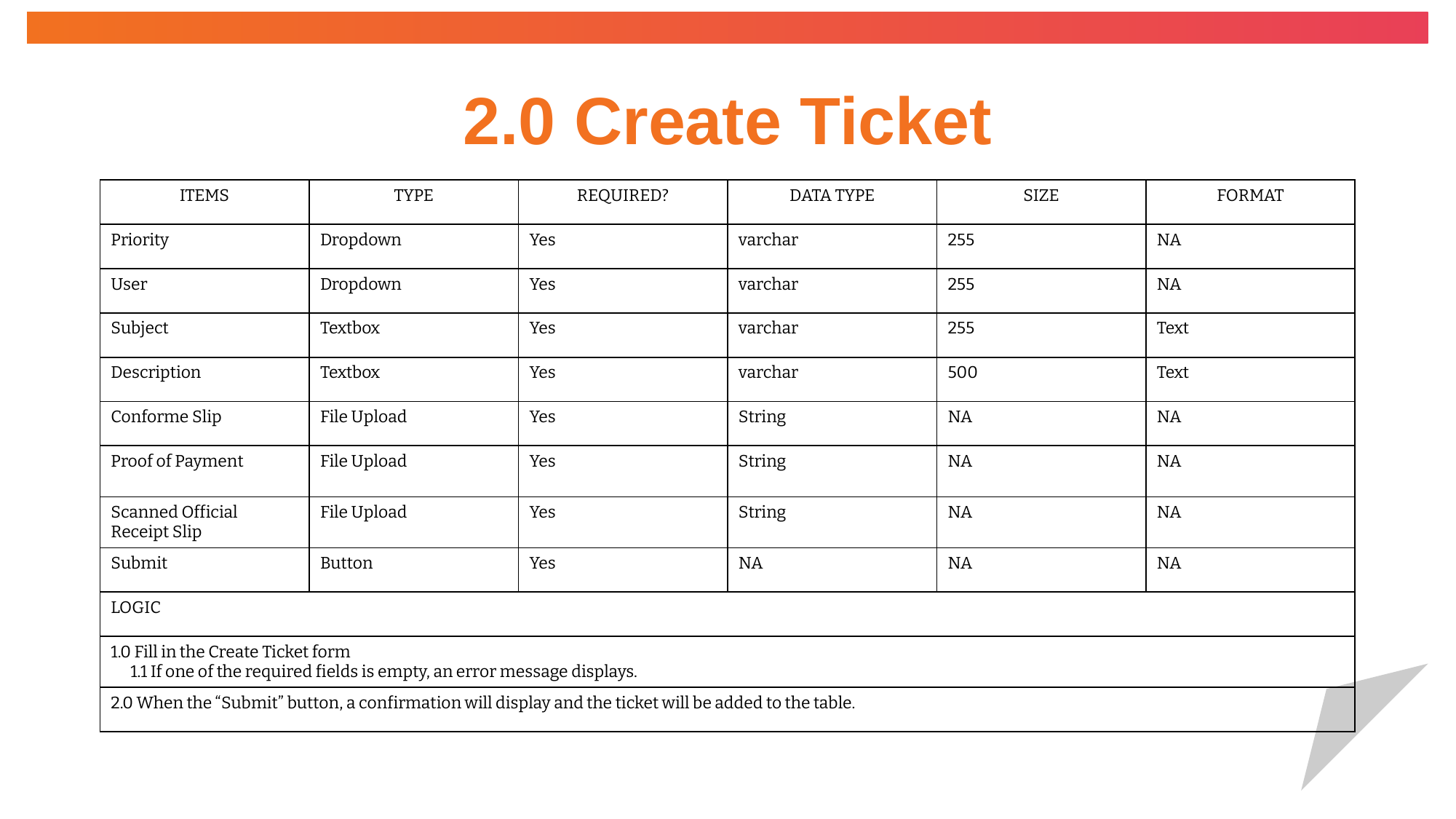

# 2.0 Create Ticket
| ITEMS | TYPE | REQUIRED? | DATA TYPE | SIZE | FORMAT |
| --- | --- | --- | --- | --- | --- |
| Priority | Dropdown | Yes | varchar | 255 | NA |
| User | Dropdown | Yes | varchar | 255 | NA |
| Subject | Textbox | Yes | varchar | 255 | Text |
| Description | Textbox | Yes | varchar | 500 | Text |
| Conforme Slip | File Upload | Yes | String | NA | NA |
| Proof of Payment | File Upload | Yes | String | NA | NA |
| Scanned Official Receipt Slip | File Upload | Yes | String | NA | NA |
| Submit | Button | Yes | NA | NA | NA |
| LOGIC |  |  |  |  |  |
| 1.0 Fill in the Create Ticket form 1.1 If one of the required fields is empty, an error message displays. |  |  |  |  |  |
| 2.0 When the “Submit” button, a confirmation will display and the ticket will be added to the table. |  |  |  |  |  |